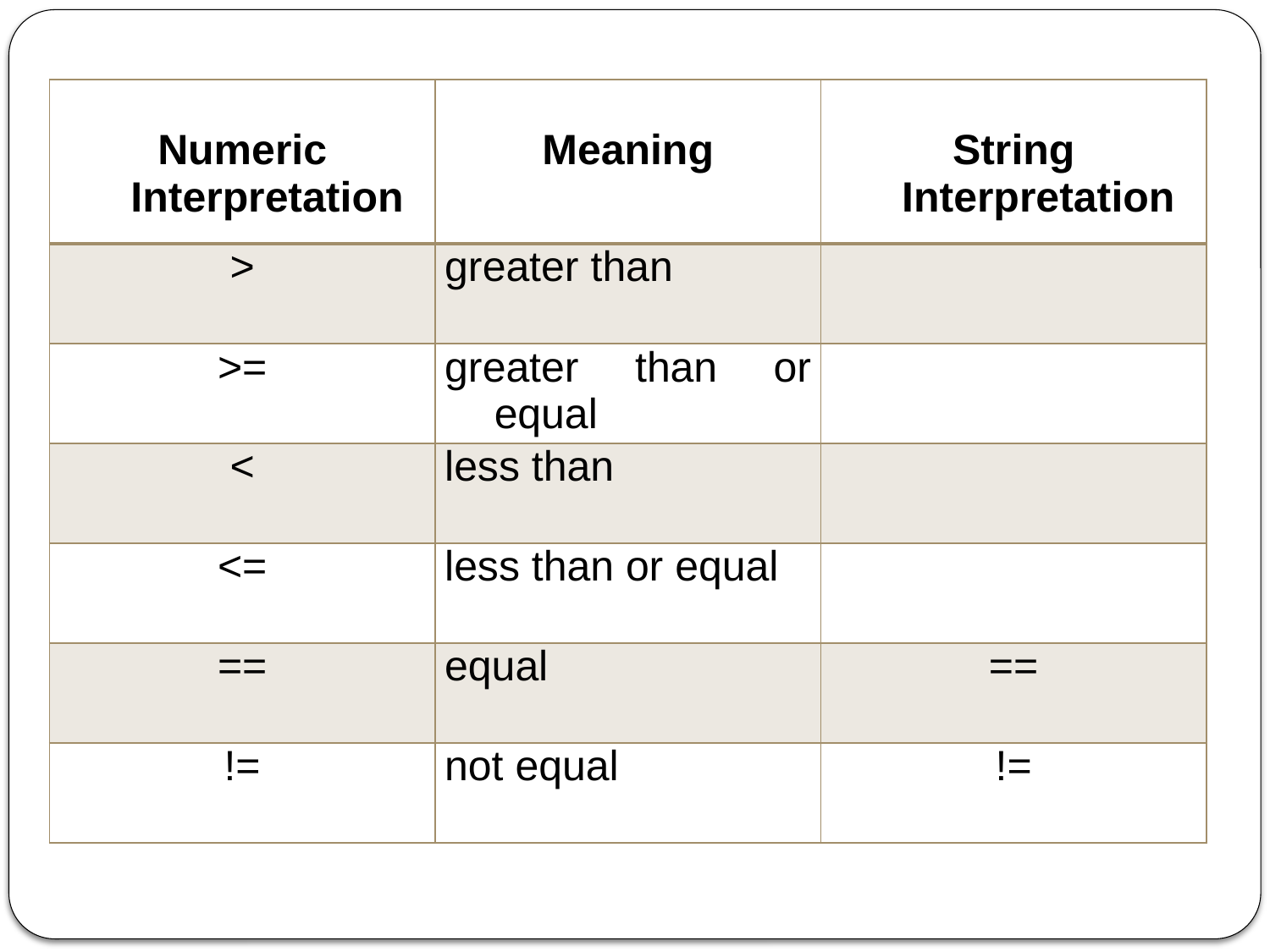

| Numeric Interpretation | Meaning | String Interpretation |
| --- | --- | --- |
| > | greater than |  |
| >= | greater than or equal |  |
| < | less than |  |
| <= | less than or equal |  |
| == | equal | == |
| != | not equal | != |